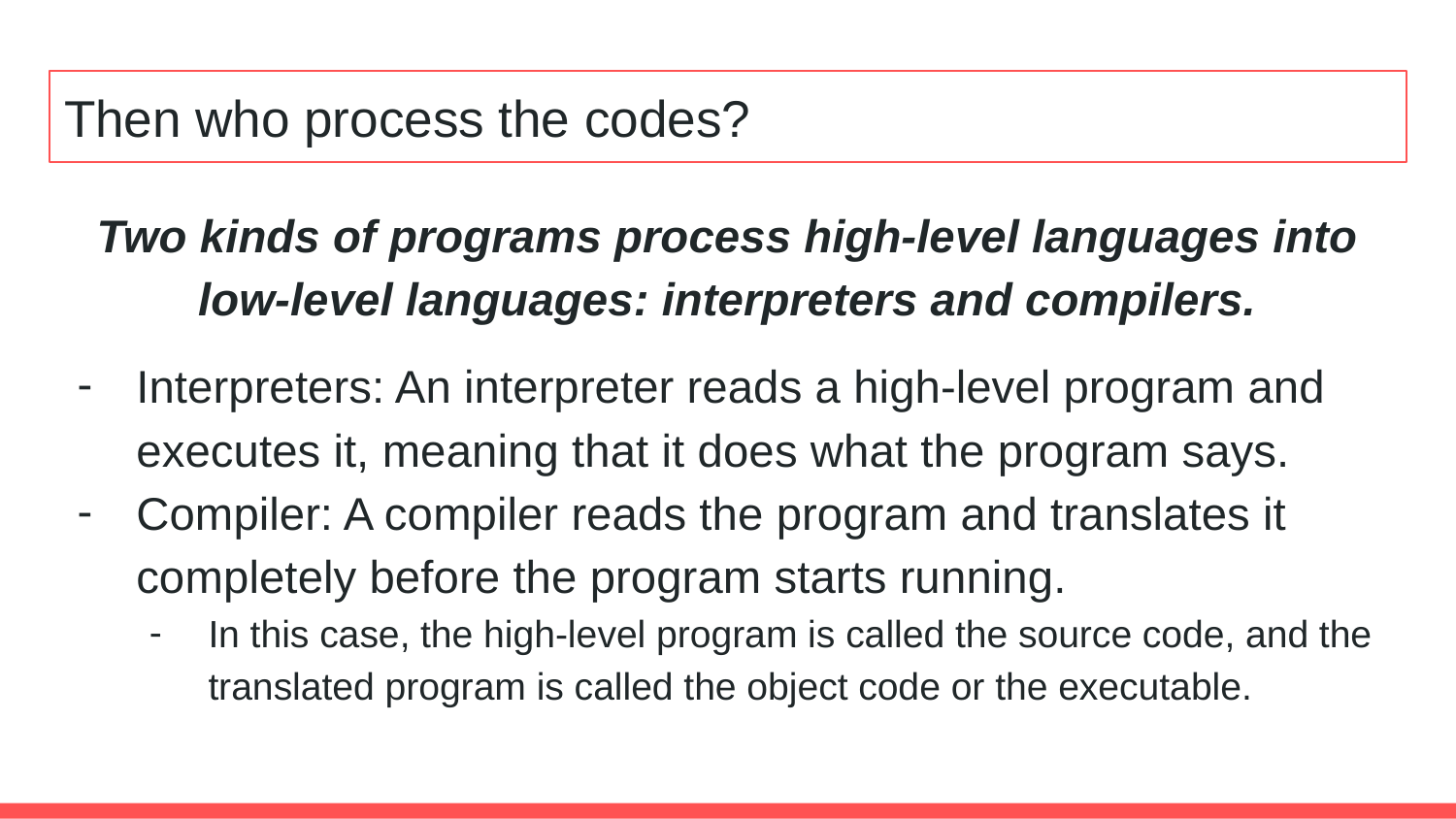

# Then who process the codes?
Two kinds of programs process high-level languages into low-level languages: interpreters and compilers.
Interpreters: An interpreter reads a high-level program and executes it, meaning that it does what the program says.
Compiler: A compiler reads the program and translates it completely before the program starts running.
In this case, the high-level program is called the source code, and the translated program is called the object code or the executable.